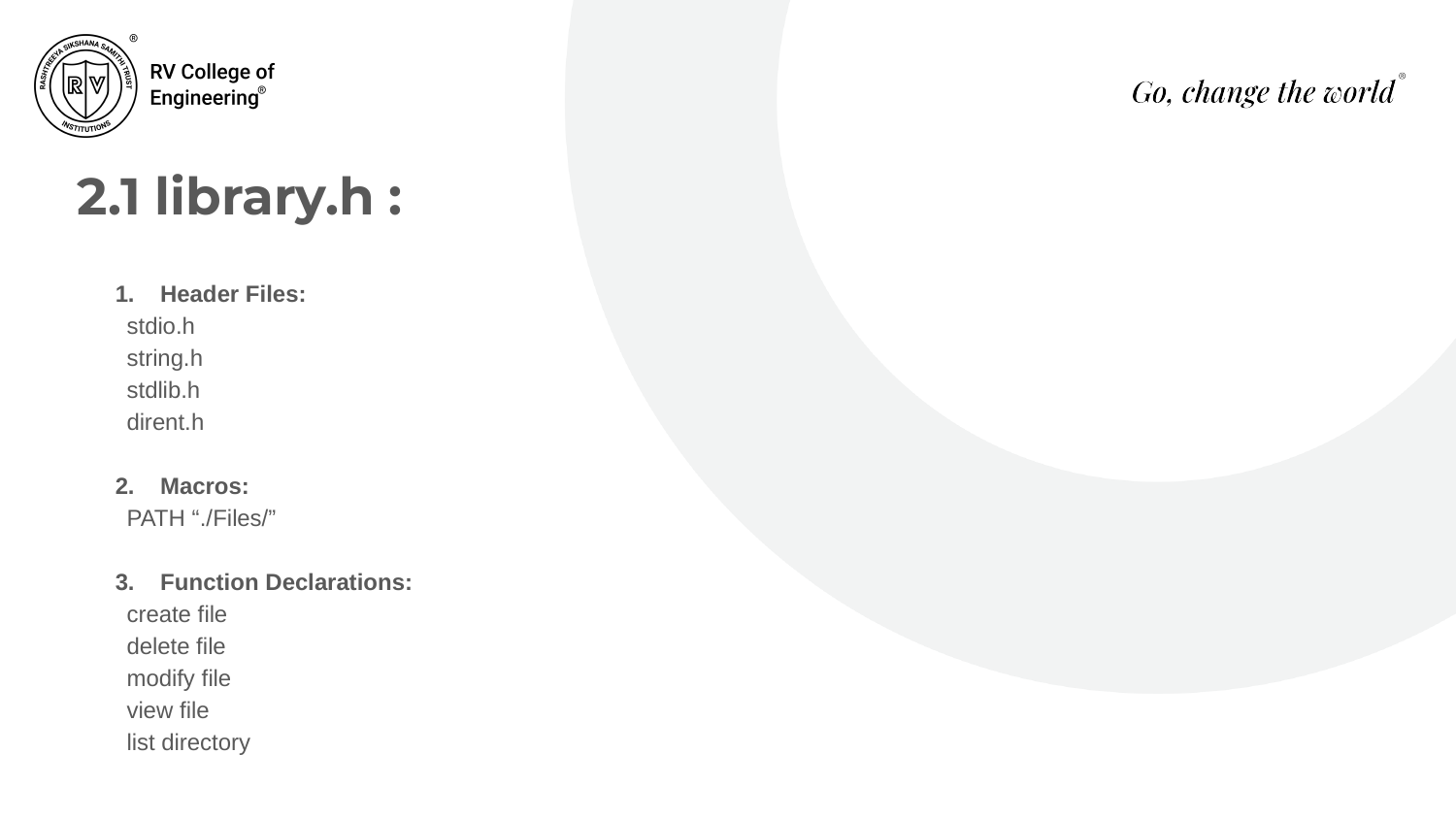

# 2.1 library.h :

Header Files:
	stdio.h
	string.h
	stdlib.h
	dirent.h

Macros:
	PATH “./Files/”

Function Declarations:
 	create file
	delete file
	modify file
	view file
	list directory